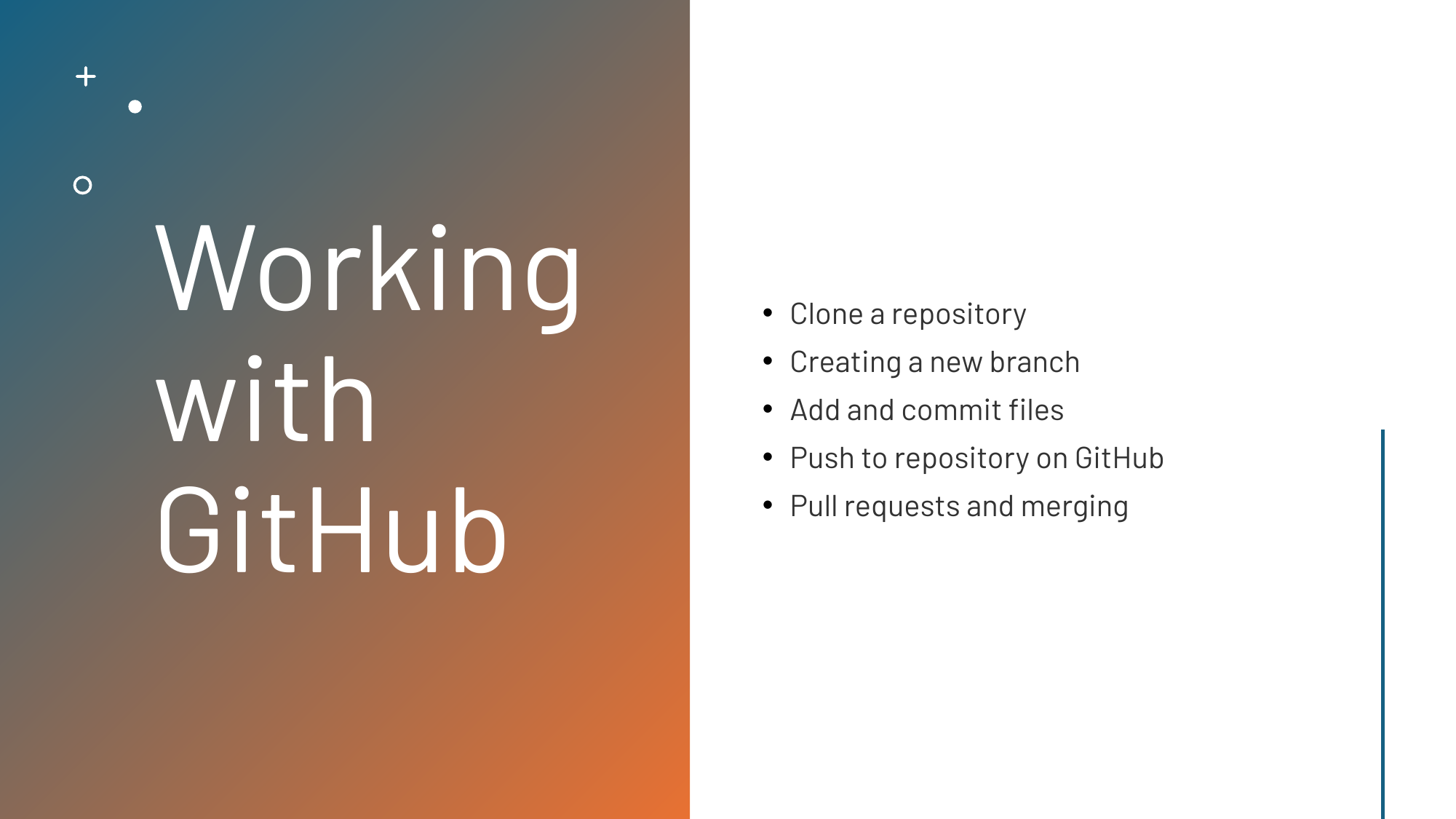

# Working with GitHub
Clone a repository
Creating a new branch
Add and commit files
Push to repository on GitHub
Pull requests and merging